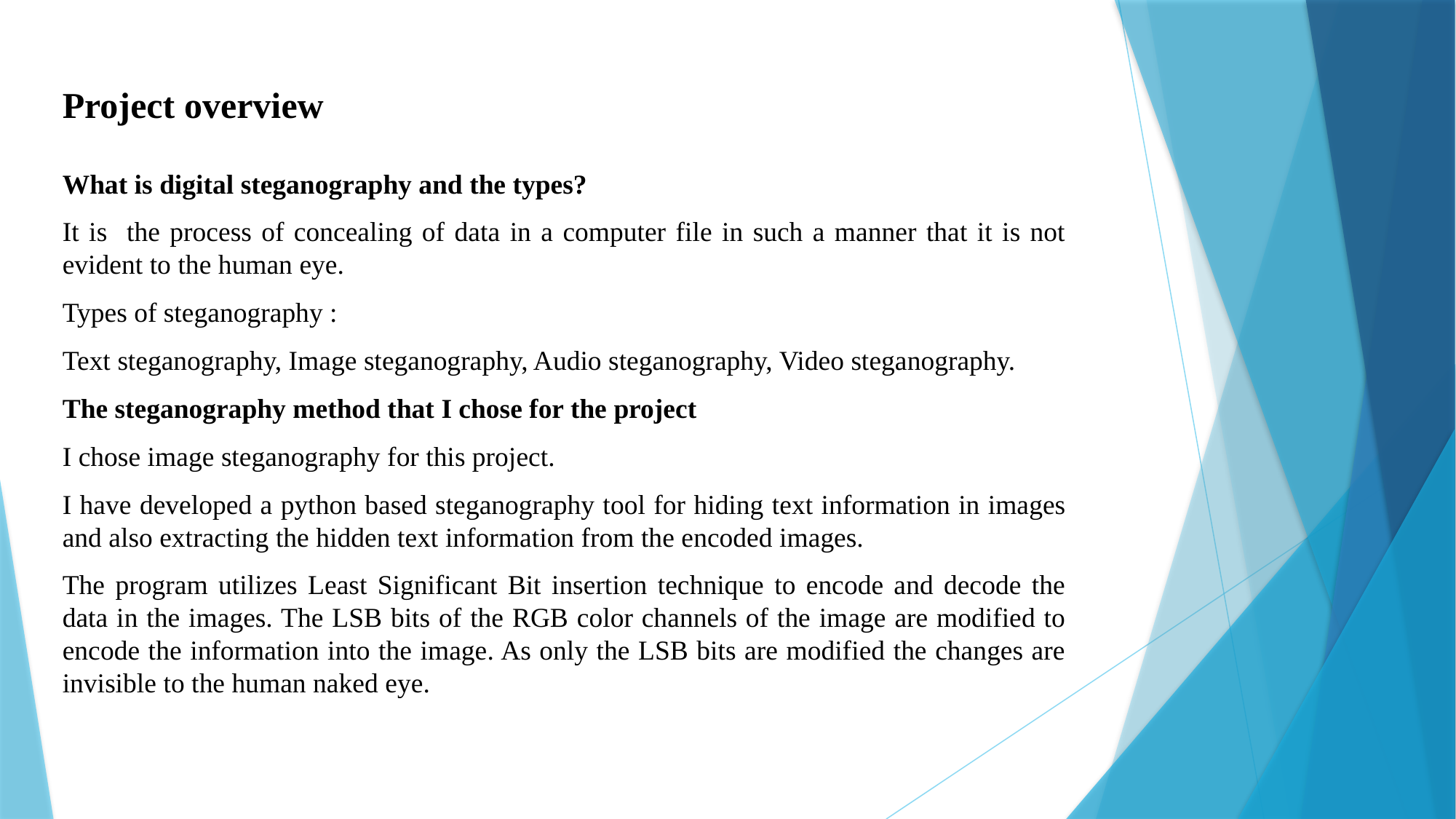

# Project overview
What is digital steganography and the types?
It is  the process of concealing of data in a computer file in such a manner that it is not evident to the human eye.
Types of steganography :
Text steganography, Image steganography, Audio steganography, Video steganography.
The steganography method that I chose for the project
I chose image steganography for this project.
I have developed a python based steganography tool for hiding text information in images and also extracting the hidden text information from the encoded images.
The program utilizes Least Significant Bit insertion technique to encode and decode the data in the images. The LSB bits of the RGB color channels of the image are modified to encode the information into the image. As only the LSB bits are modified the changes are invisible to the human naked eye.